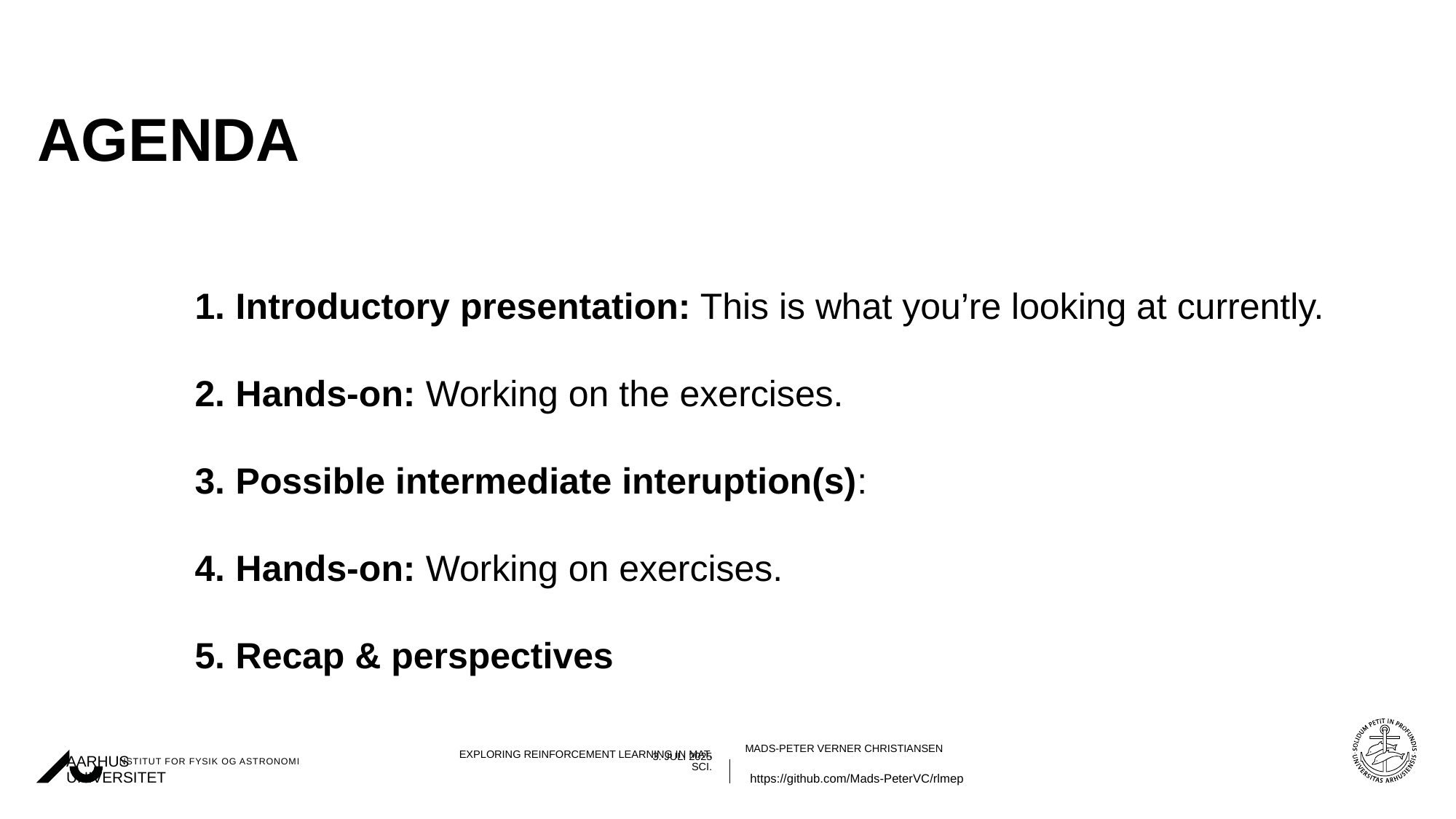

# Agenda
Introductory presentation: This is what you’re looking at currently.
Hands-on: Working on the exercises.
Possible intermediate interuption(s):
Hands-on: Working on exercises.
Recap & perspectives